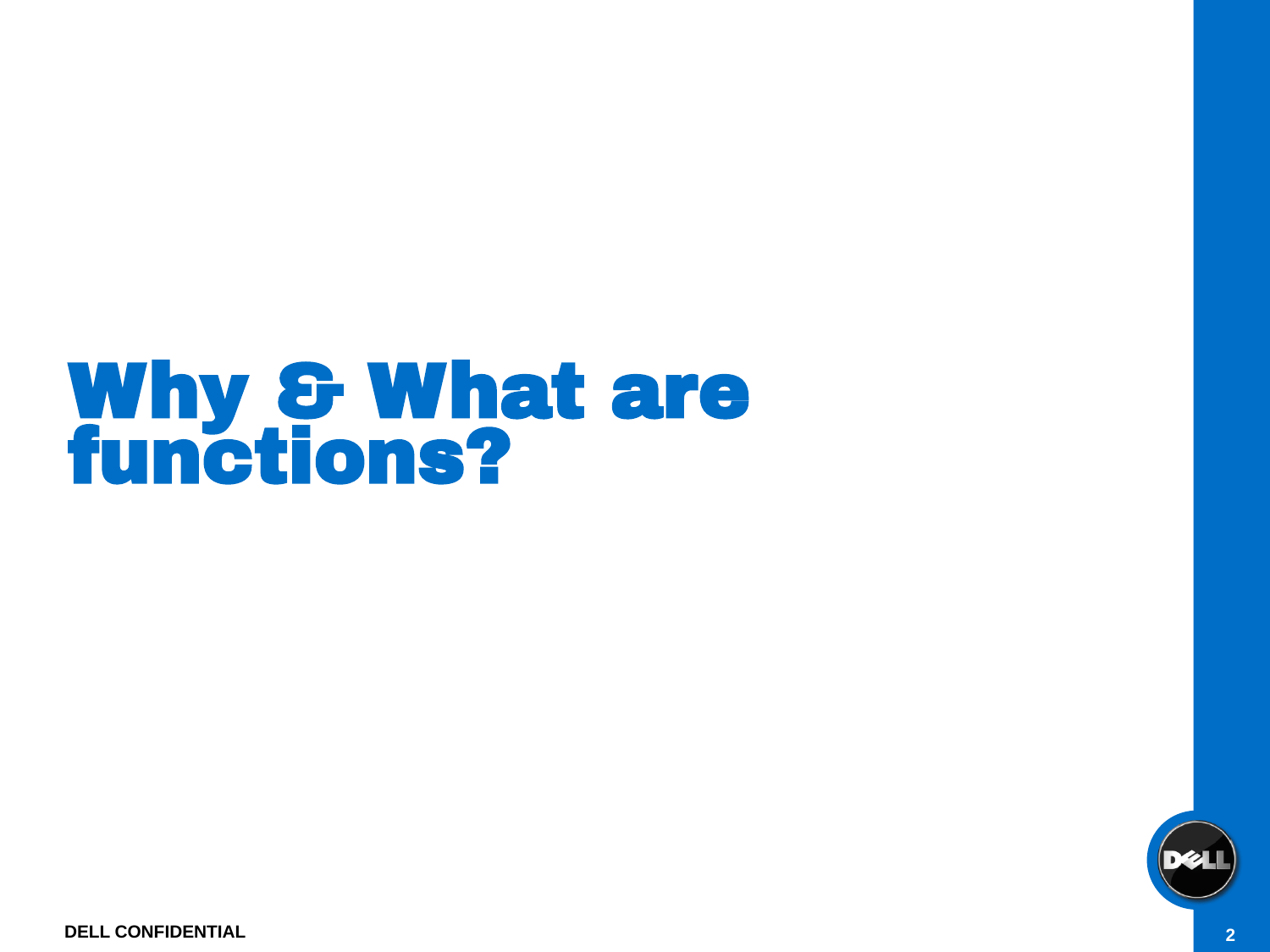

# Why & What are functions?
DELL CONFIDENTIAL
2